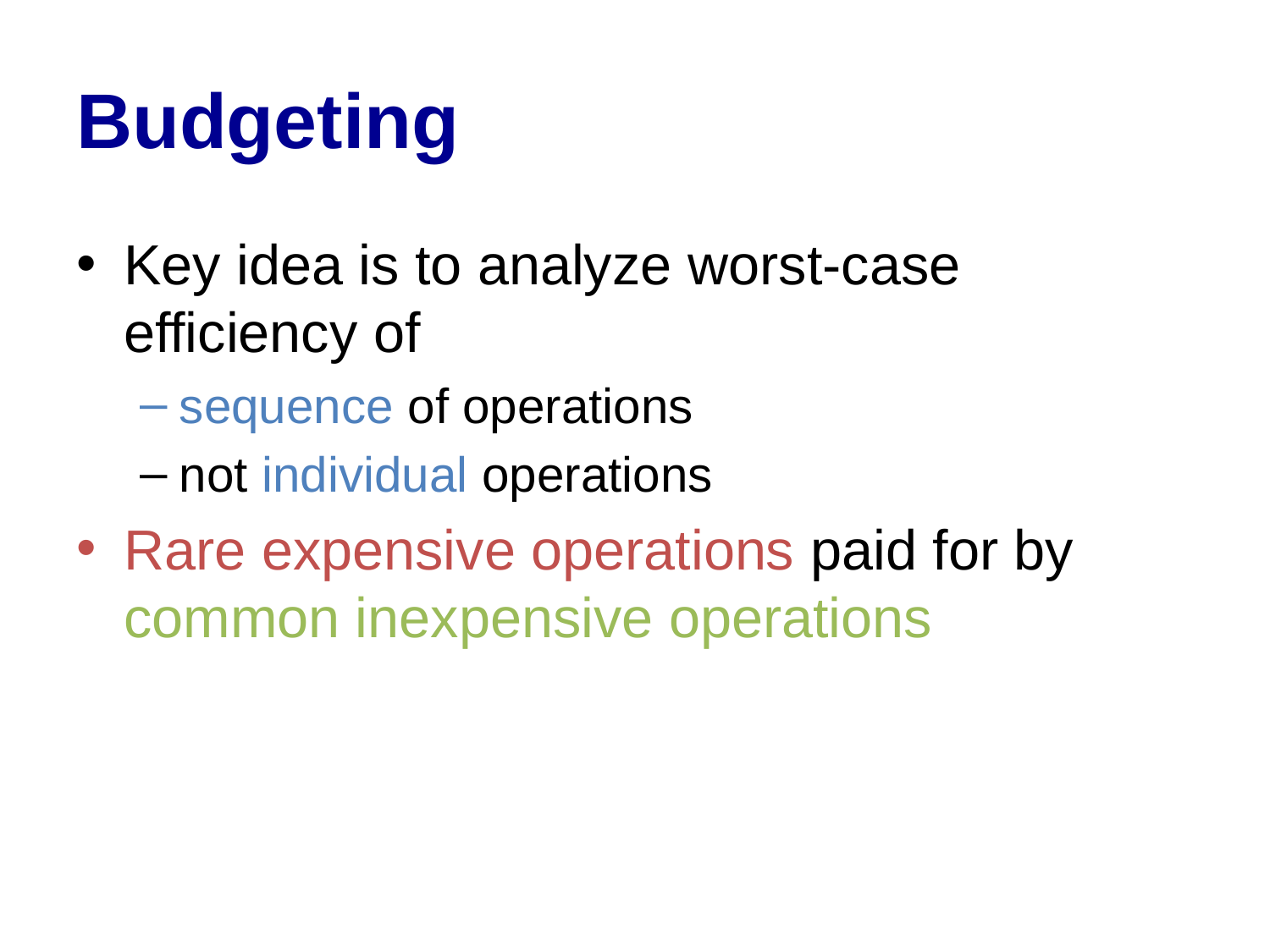

# Budgeting
Key idea is to analyze worst-case efficiency of
sequence of operations
not individual operations
Rare expensive operations paid for by
common inexpensive operations